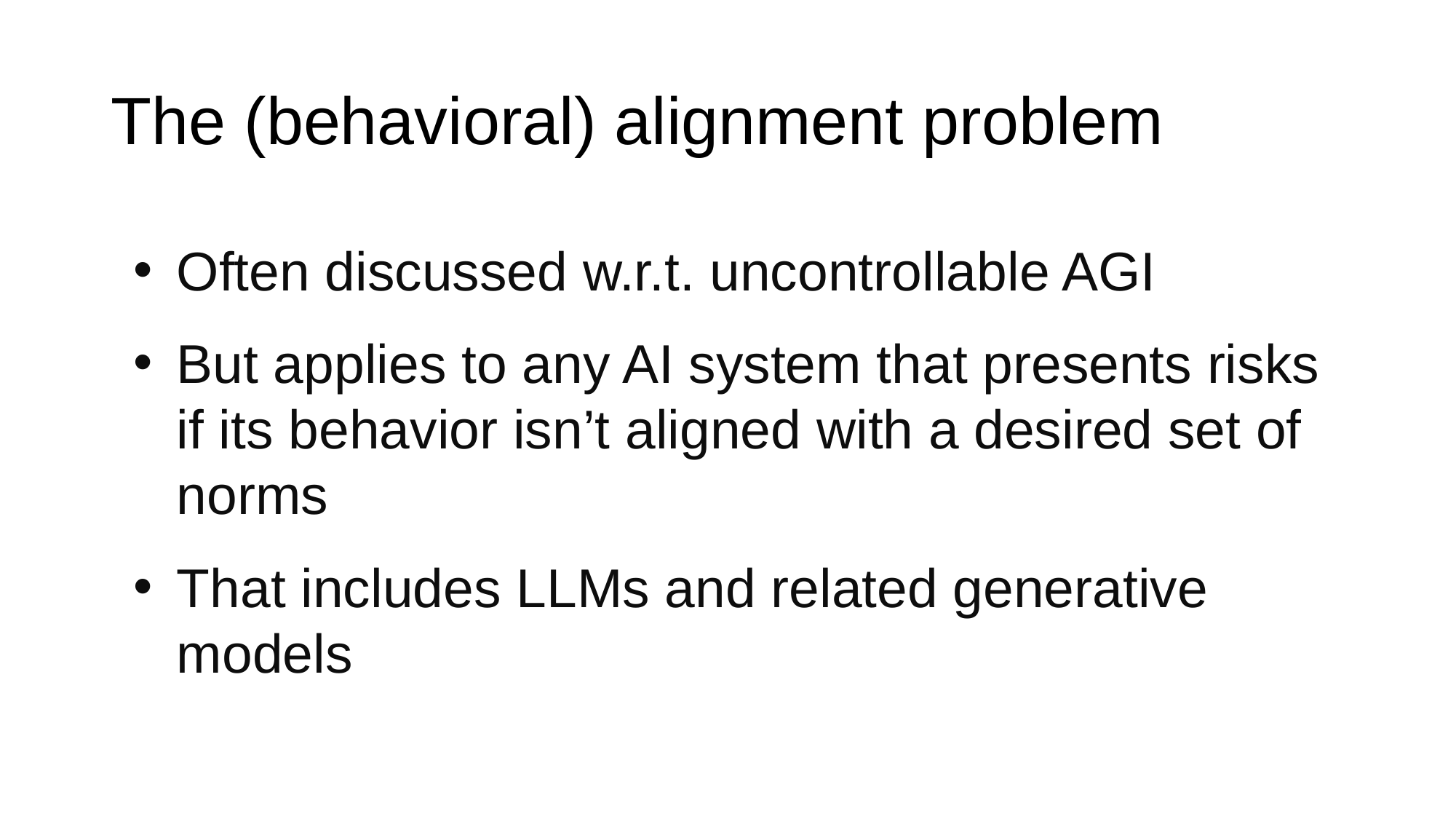

# The (behavioral) alignment problem
Often discussed w.r.t. uncontrollable AGI
But applies to any AI system that presents risks if its behavior isn’t aligned with a desired set of norms
That includes LLMs and related generative models